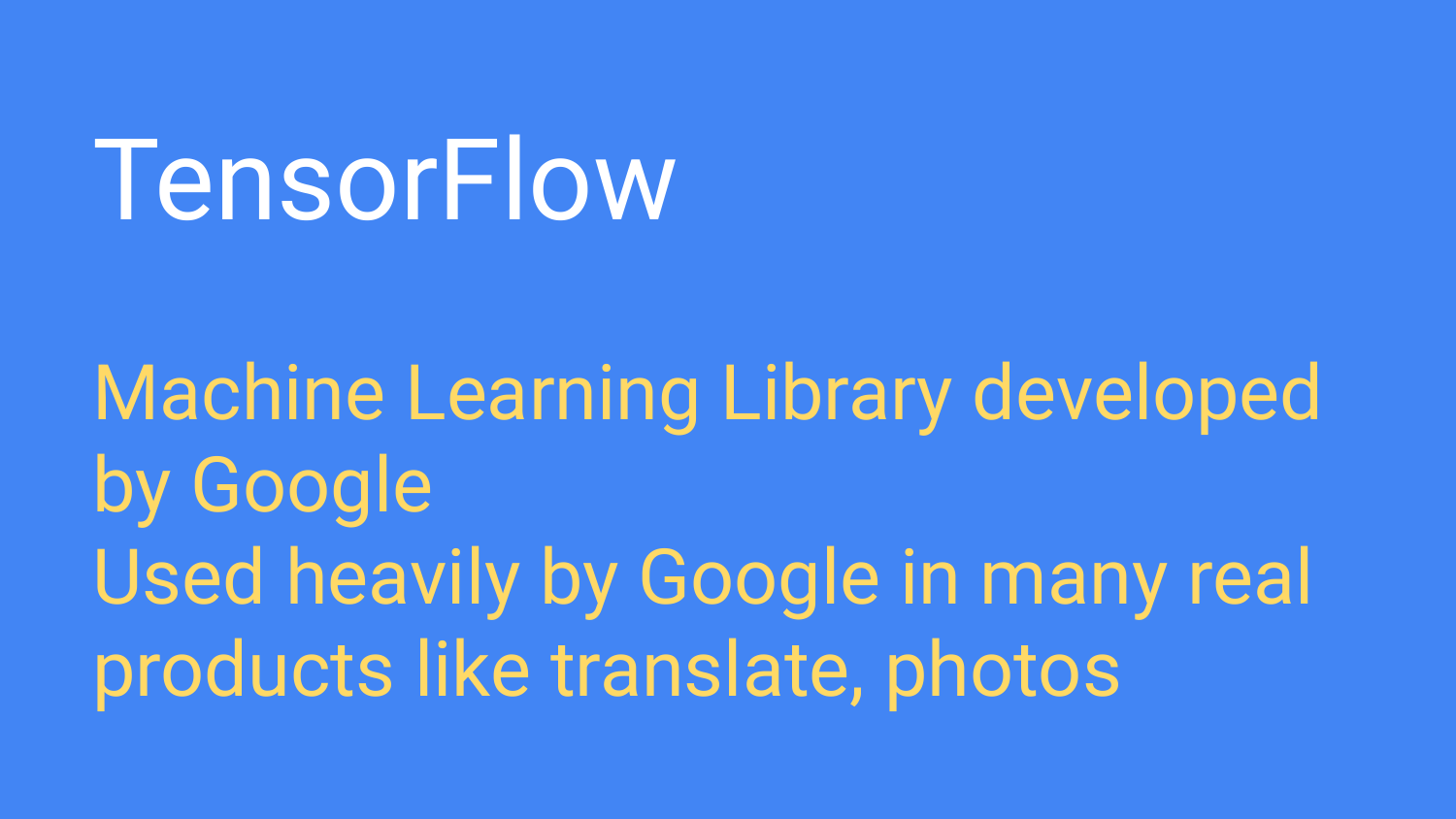

# TensorFlow
Machine Learning Library developed by Google
Used heavily by Google in many real products like translate, photos